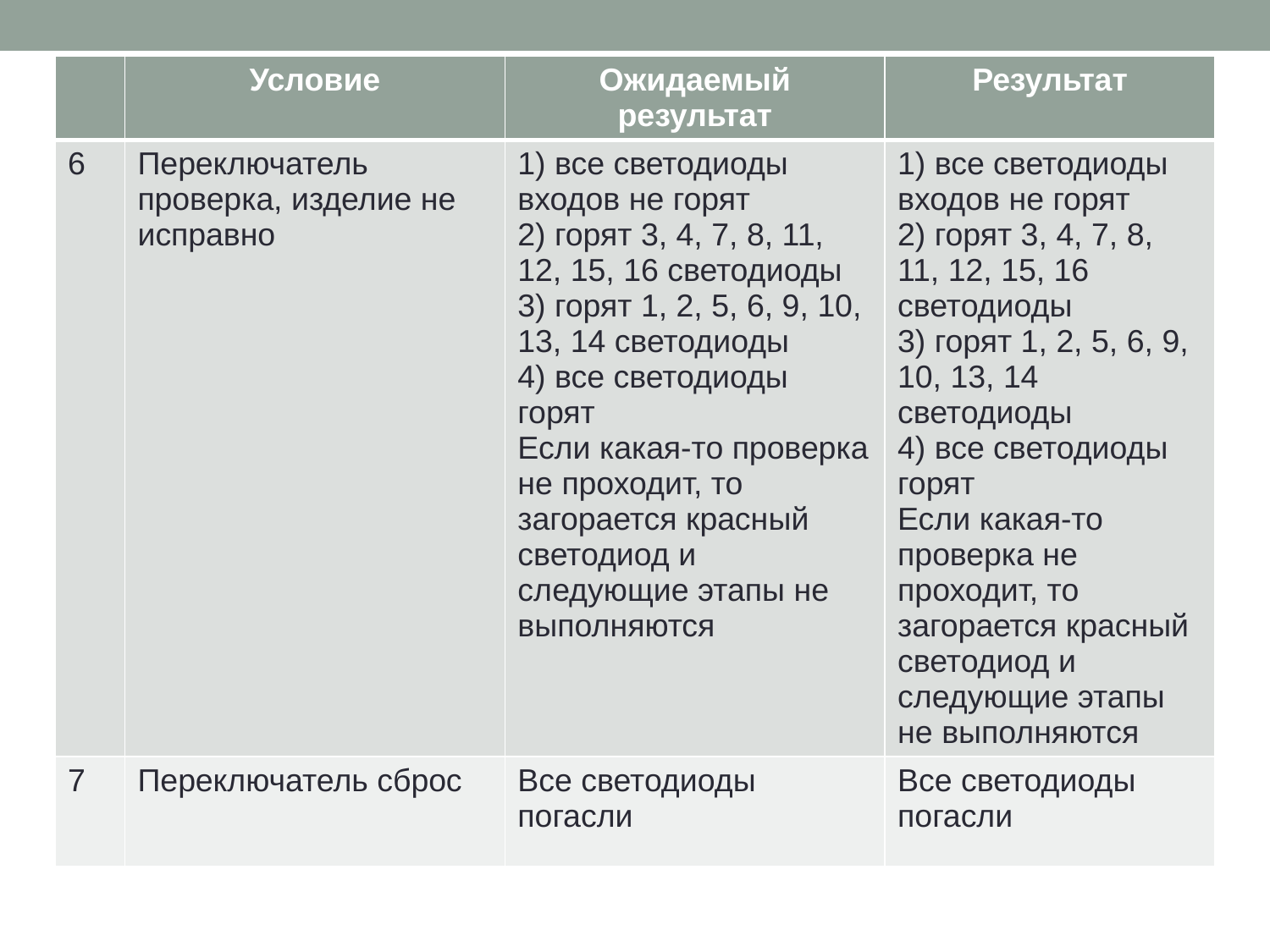

|  | Условие | Ожидаемый результат | Результат |
| --- | --- | --- | --- |
| 6 | Переключатель проверка, изделие не исправно | 1) все светодиоды входов не горят 2) горят 3, 4, 7, 8, 11, 12, 15, 16 светодиоды 3) горят 1, 2, 5, 6, 9, 10, 13, 14 светодиоды 4) все светодиоды горят Если какая-то проверка не проходит, то загорается красный светодиод и следующие этапы не выполняются | 1) все светодиоды входов не горят 2) горят 3, 4, 7, 8, 11, 12, 15, 16 светодиоды 3) горят 1, 2, 5, 6, 9, 10, 13, 14 светодиоды 4) все светодиоды горят Если какая-то проверка не проходит, то загорается красный светодиод и следующие этапы не выполняются |
| 7 | Переключатель сброс | Все светодиоды погасли | Все светодиоды погасли |